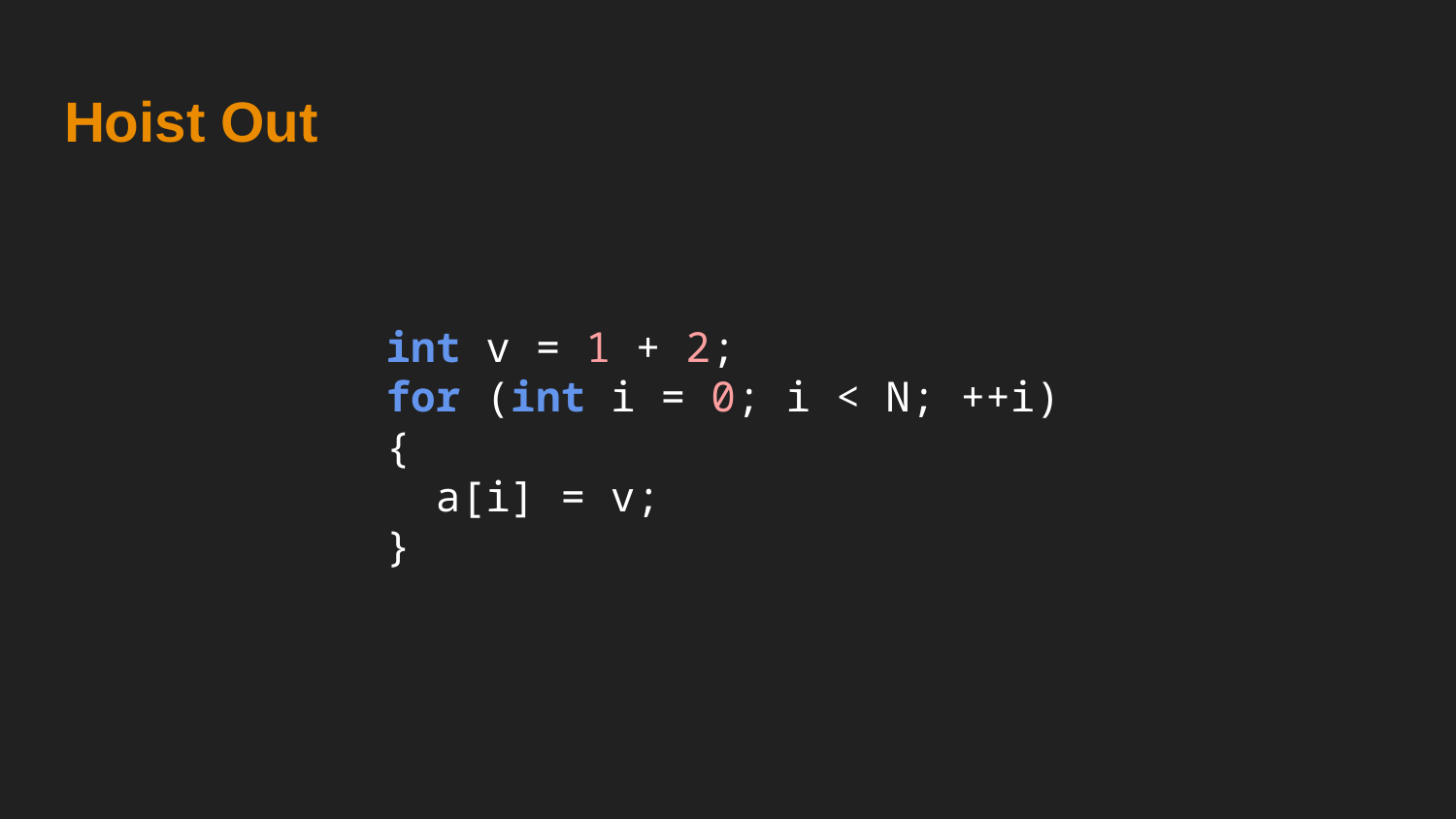

# Hoist Out
int v = 1 + 2;
for (int i = 0; i < N; ++i) {
  a[i] = v;
}